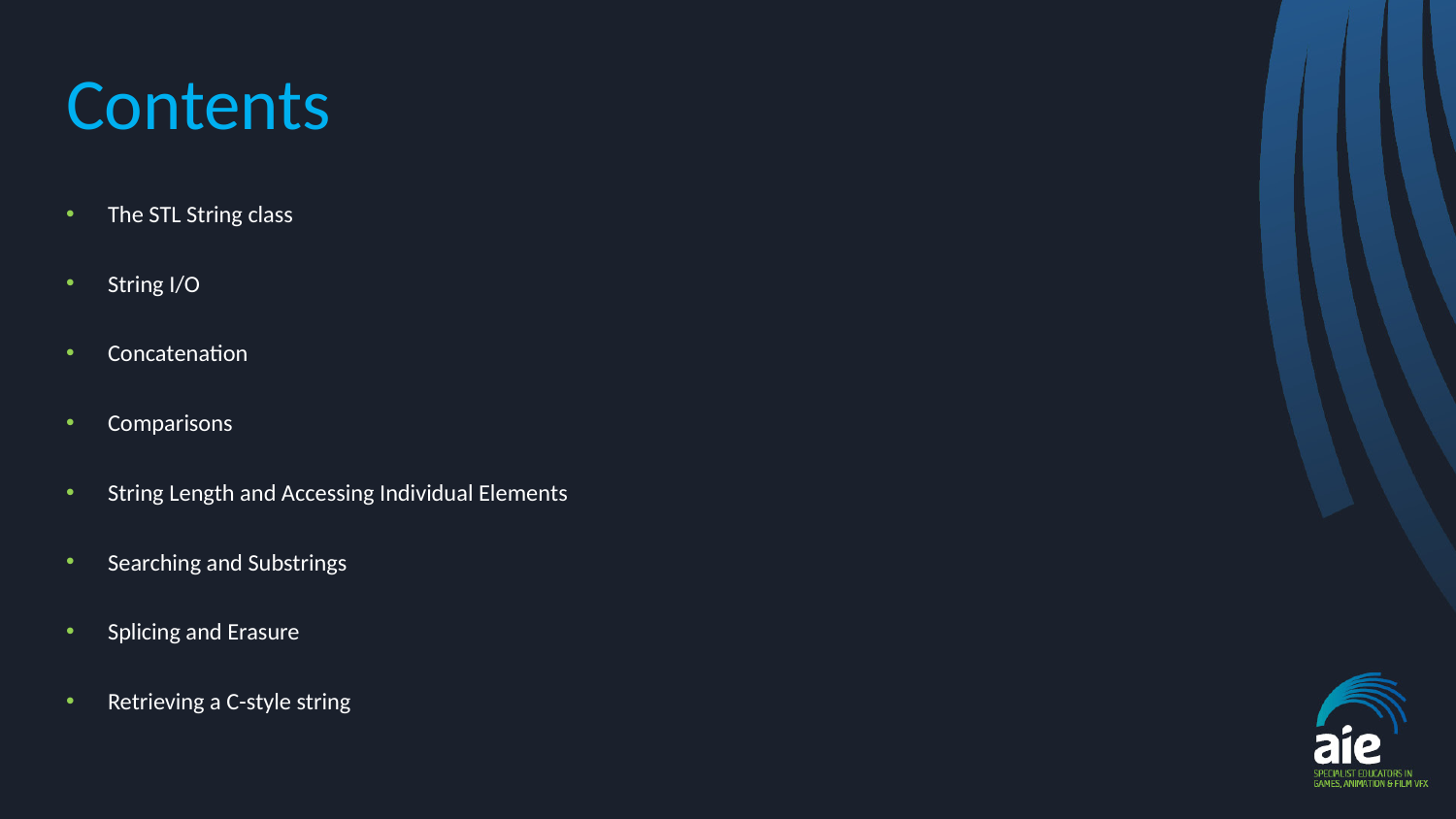

# Contents
The STL String class

String I/O

Concatenation

Comparisons

String Length and Accessing Individual Elements

Searching and Substrings

Splicing and Erasure

Retrieving a C-style string